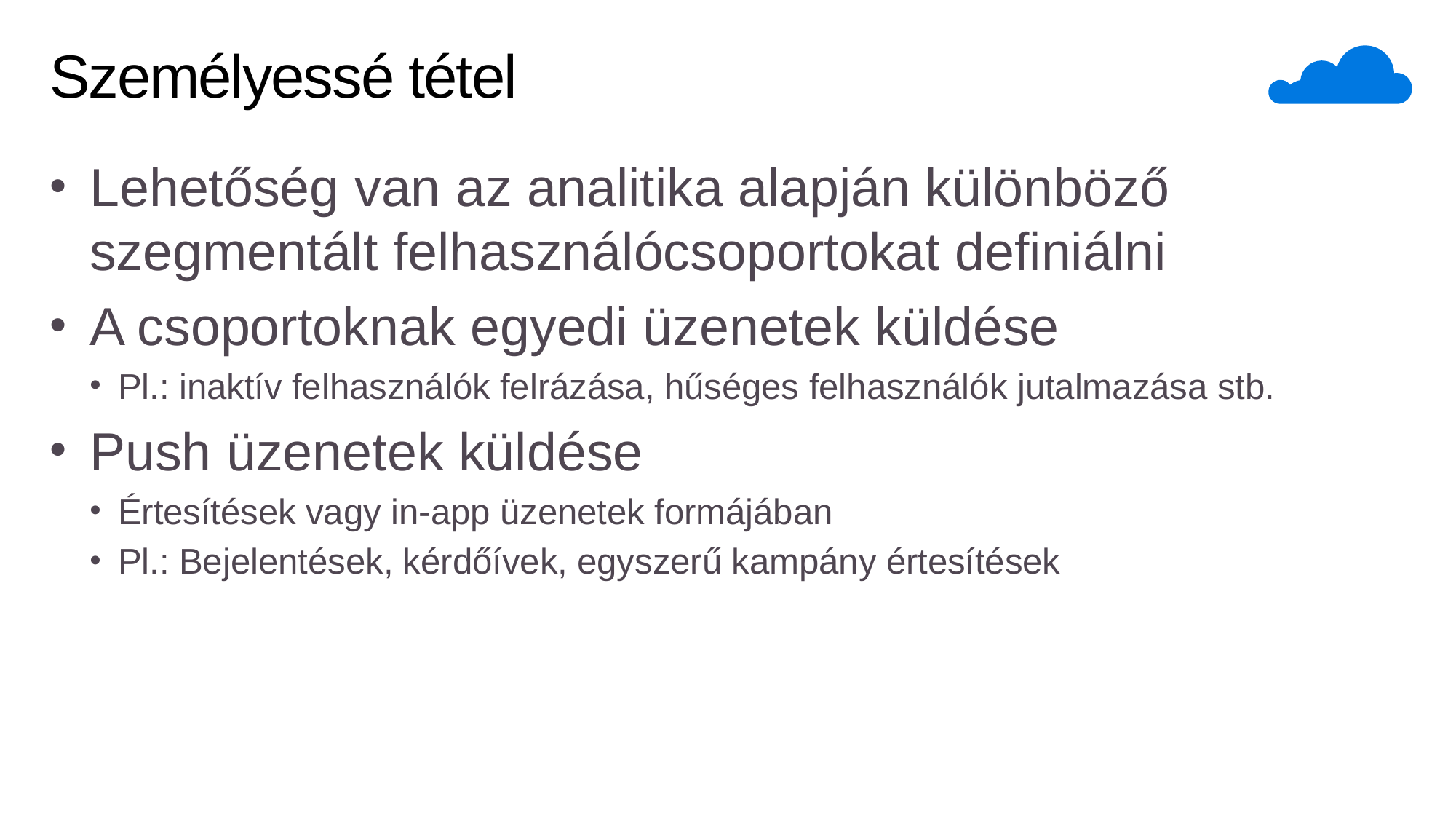

# Személyessé tétel
Lehetőség van az analitika alapján különböző szegmentált felhasználócsoportokat definiálni
A csoportoknak egyedi üzenetek küldése
Pl.: inaktív felhasználók felrázása, hűséges felhasználók jutalmazása stb.
Push üzenetek küldése
Értesítések vagy in-app üzenetek formájában
Pl.: Bejelentések, kérdőívek, egyszerű kampány értesítések